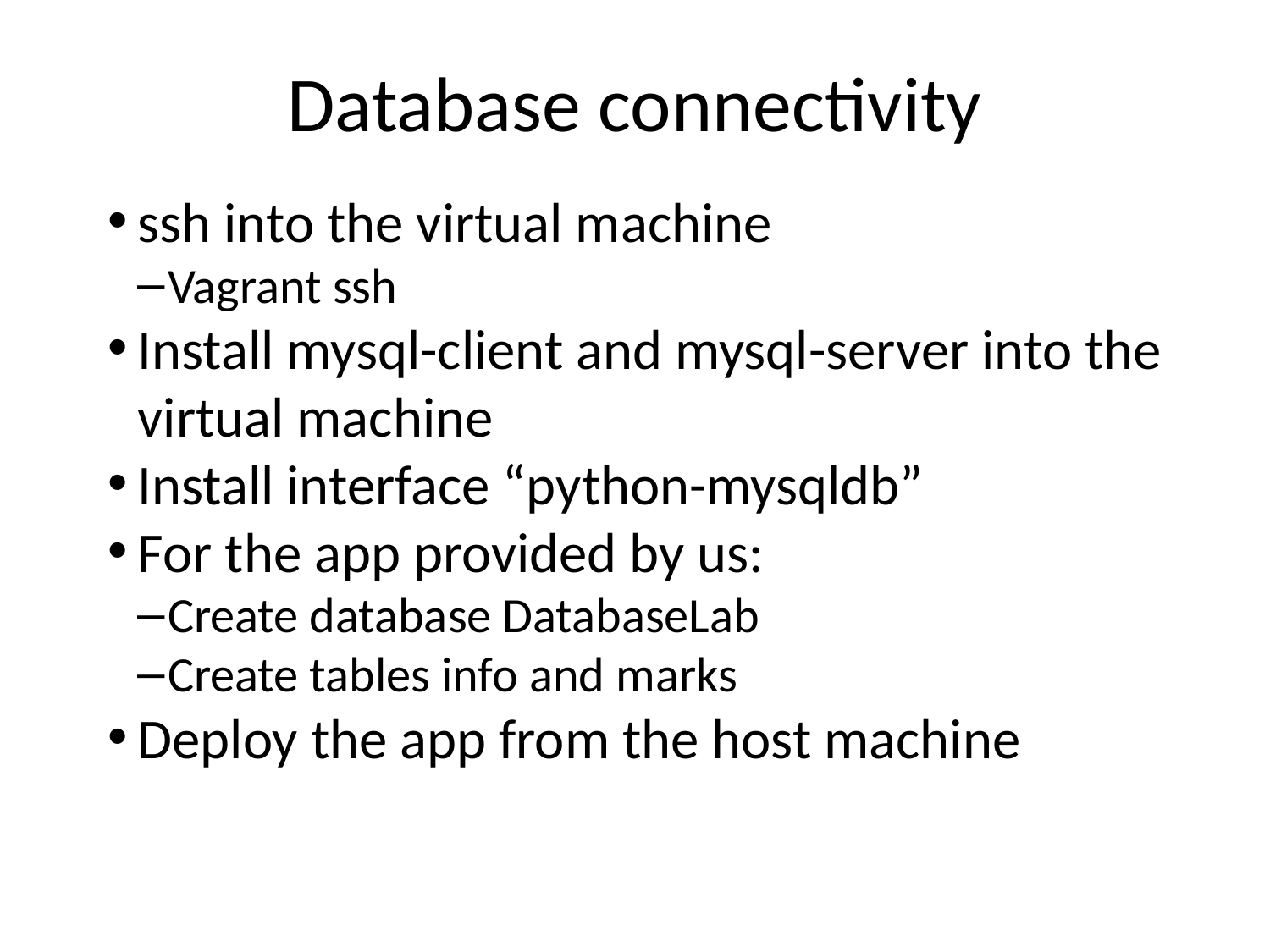

Database connectivity
ssh into the virtual machine
Vagrant ssh
Install mysql-client and mysql-server into the virtual machine
Install interface “python-mysqldb”
For the app provided by us:
Create database DatabaseLab
Create tables info and marks
Deploy the app from the host machine